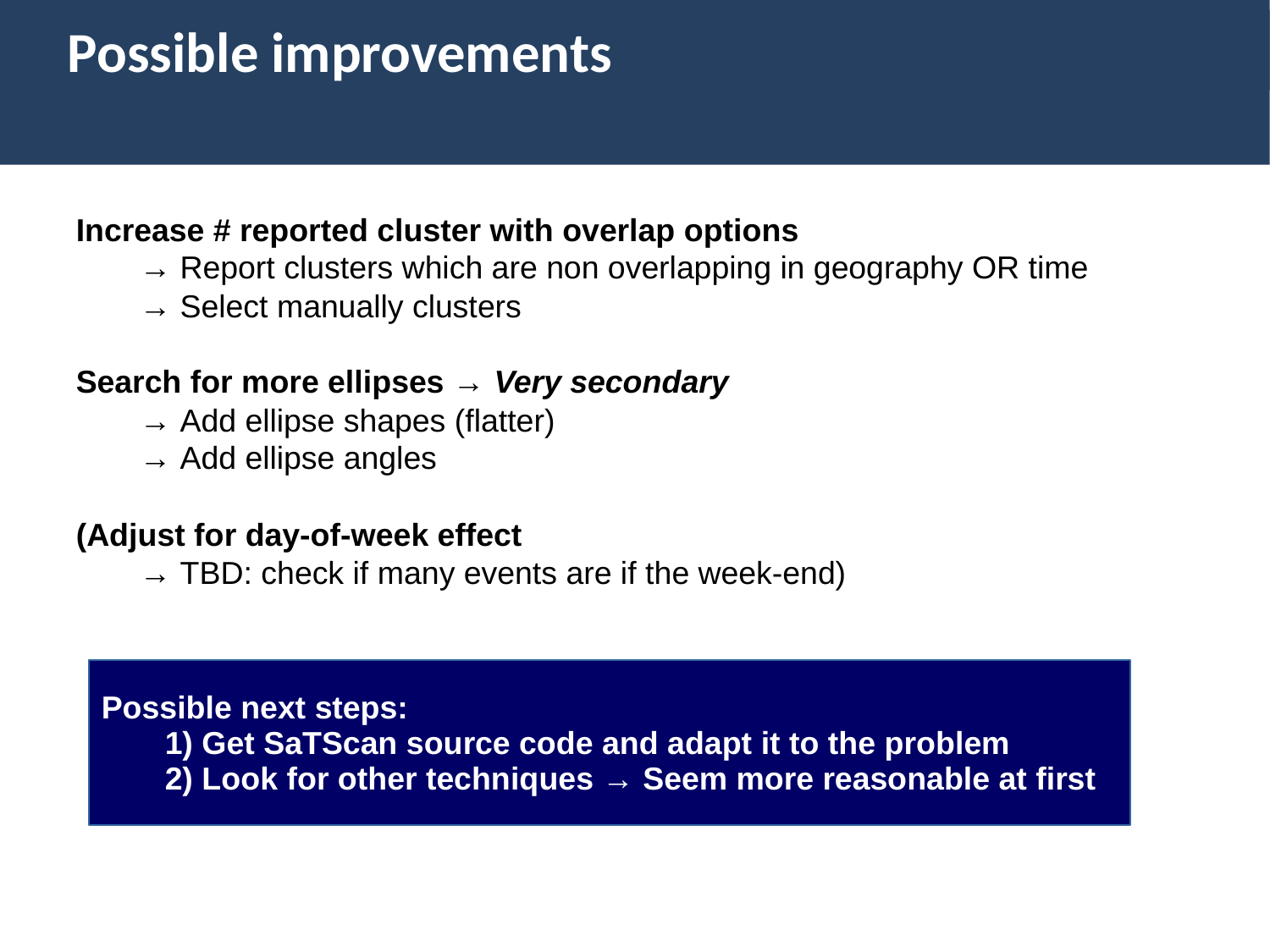

Possible improvements
Increase # reported cluster with overlap options
	→ Report clusters which are non overlapping in geography OR time
	→ Select manually clusters

Search for more ellipses → Very secondary
	→ Add ellipse shapes (flatter)
	→ Add ellipse angles

(Adjust for day-of-week effect
	→ TBD: check if many events are if the week-end)
Possible next steps:
	1) Get SaTScan source code and adapt it to the problem
	2) Look for other techniques → Seem more reasonable at first